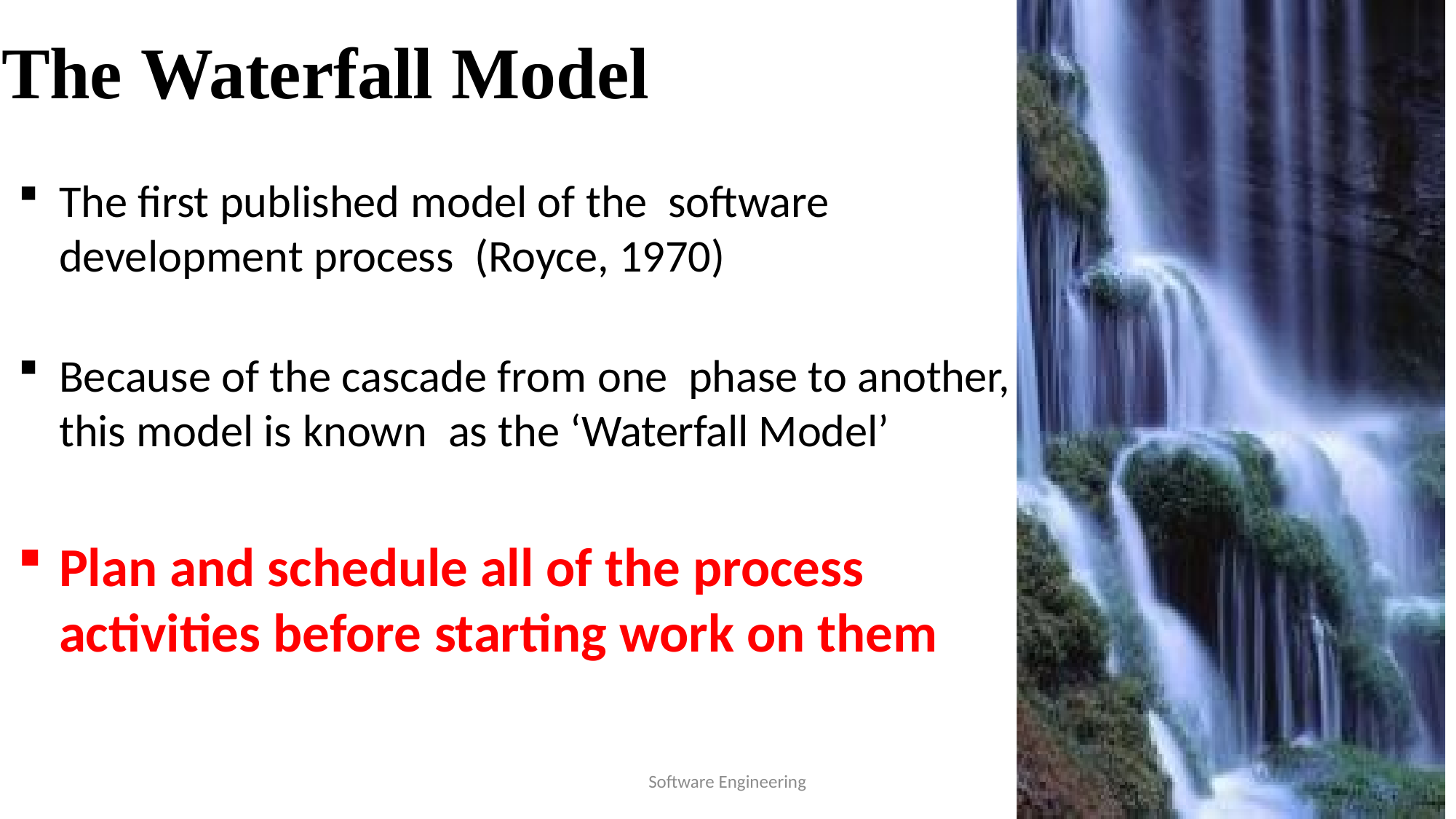

# The Waterfall Model
The first published model of the  software development process  (Royce, 1970)

Because of the cascade from one  phase to another, this model is known  as the ‘Waterfall Model’

Plan and schedule all of the process
activities before starting work on them
Software Engineering
11